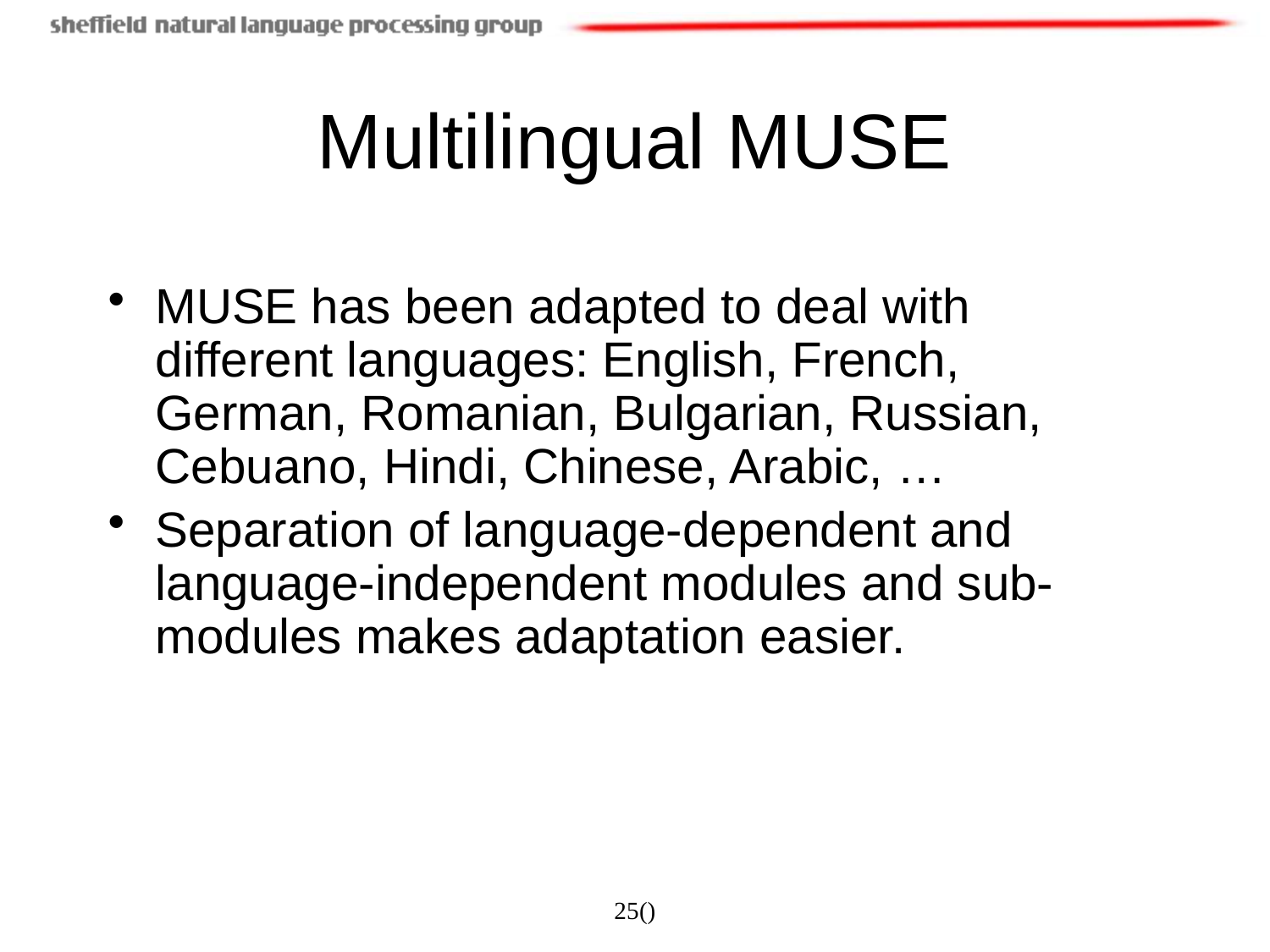

# Multilingual MUSE
MUSE has been adapted to deal with different languages: English, French, German, Romanian, Bulgarian, Russian, Cebuano, Hindi, Chinese, Arabic, …
Separation of language-dependent and language-independent modules and sub-modules makes adaptation easier.

25()